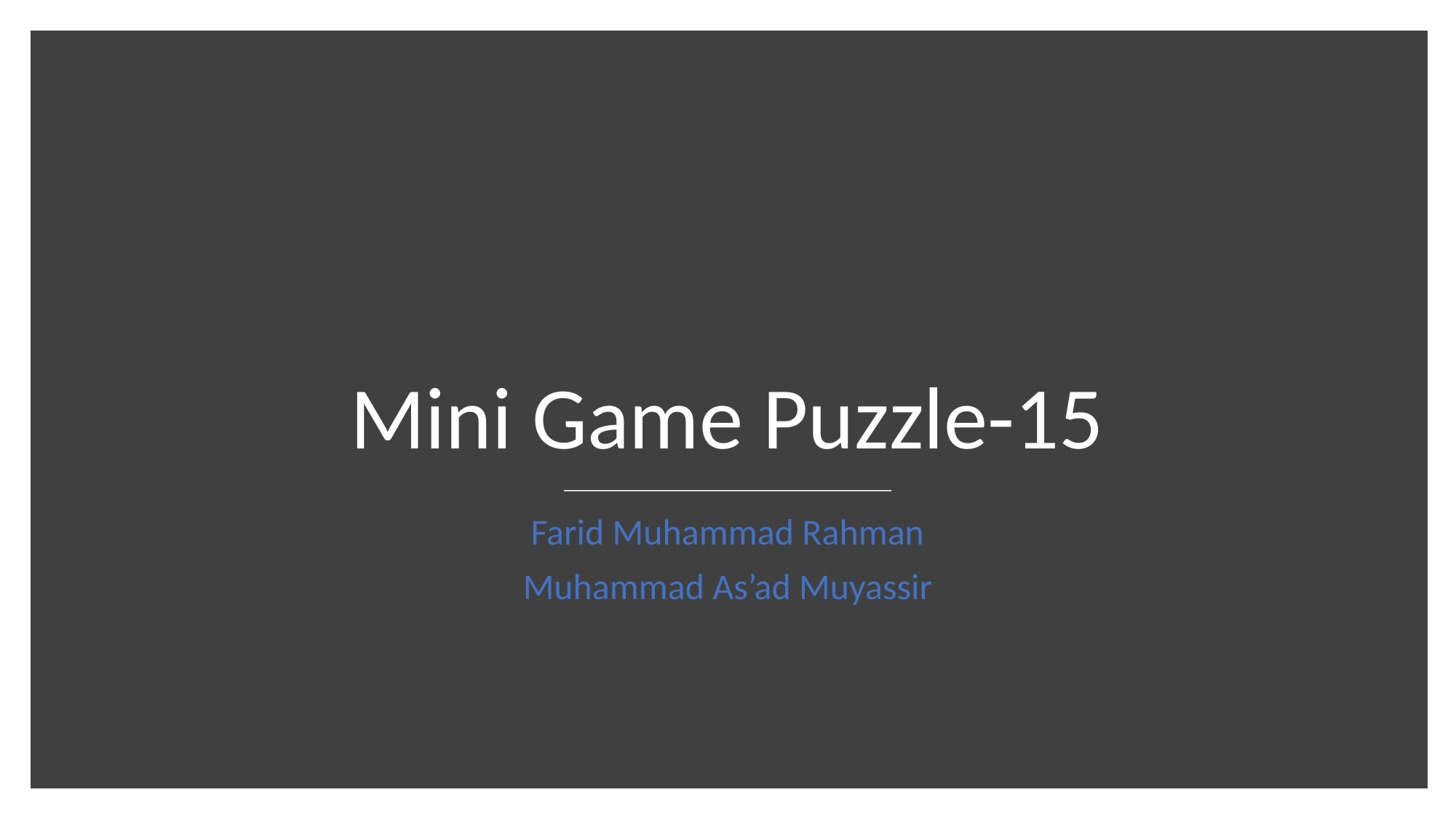

# Mini Game Puzzle-15
Farid Muhammad Rahman
Muhammad As’ad Muyassir